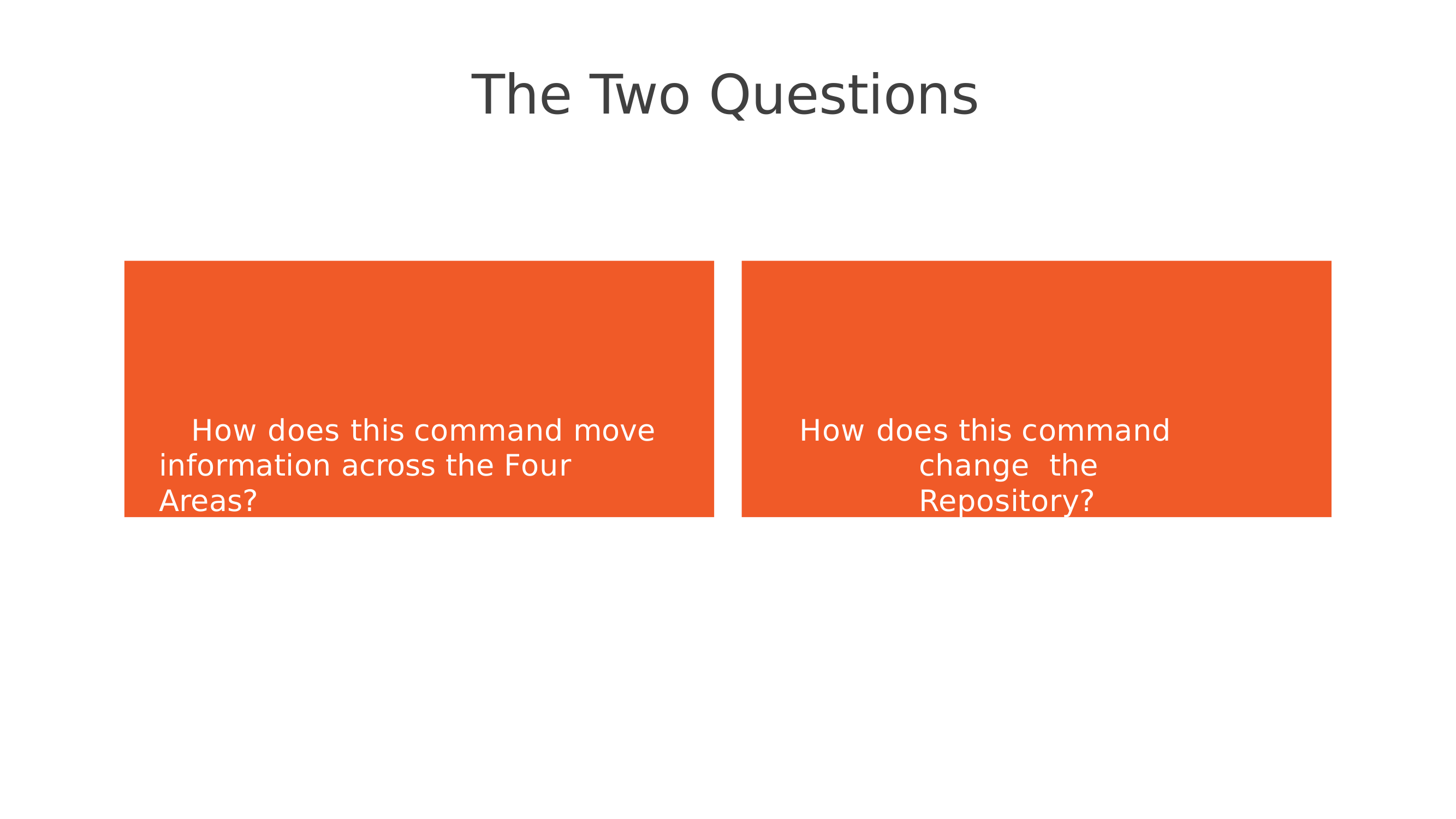

# The Two Questions

How does this command move  information across the Four Areas?

How does this command change  the Repository?